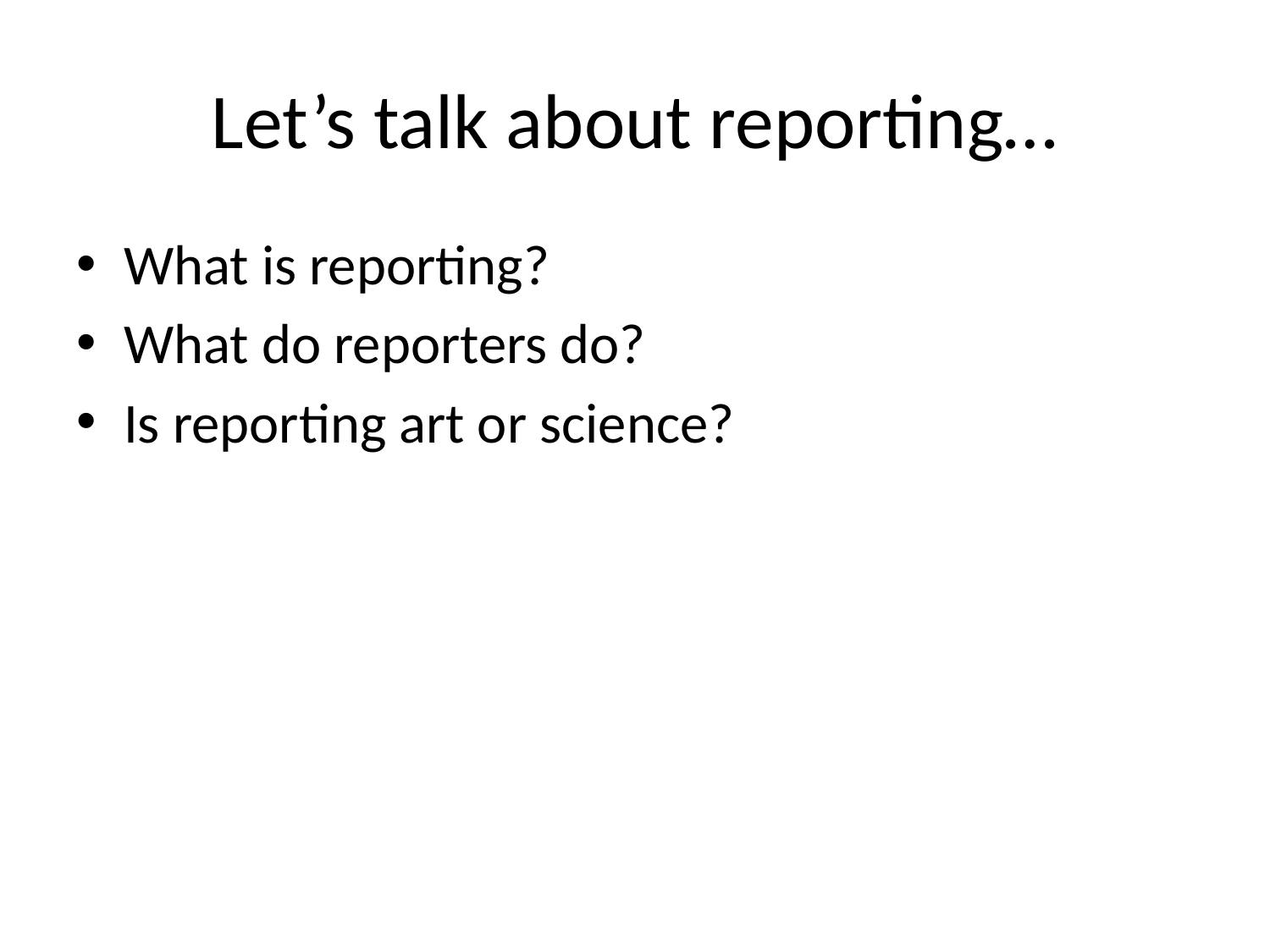

# Let’s talk about reporting…
What is reporting?
What do reporters do?
Is reporting art or science?